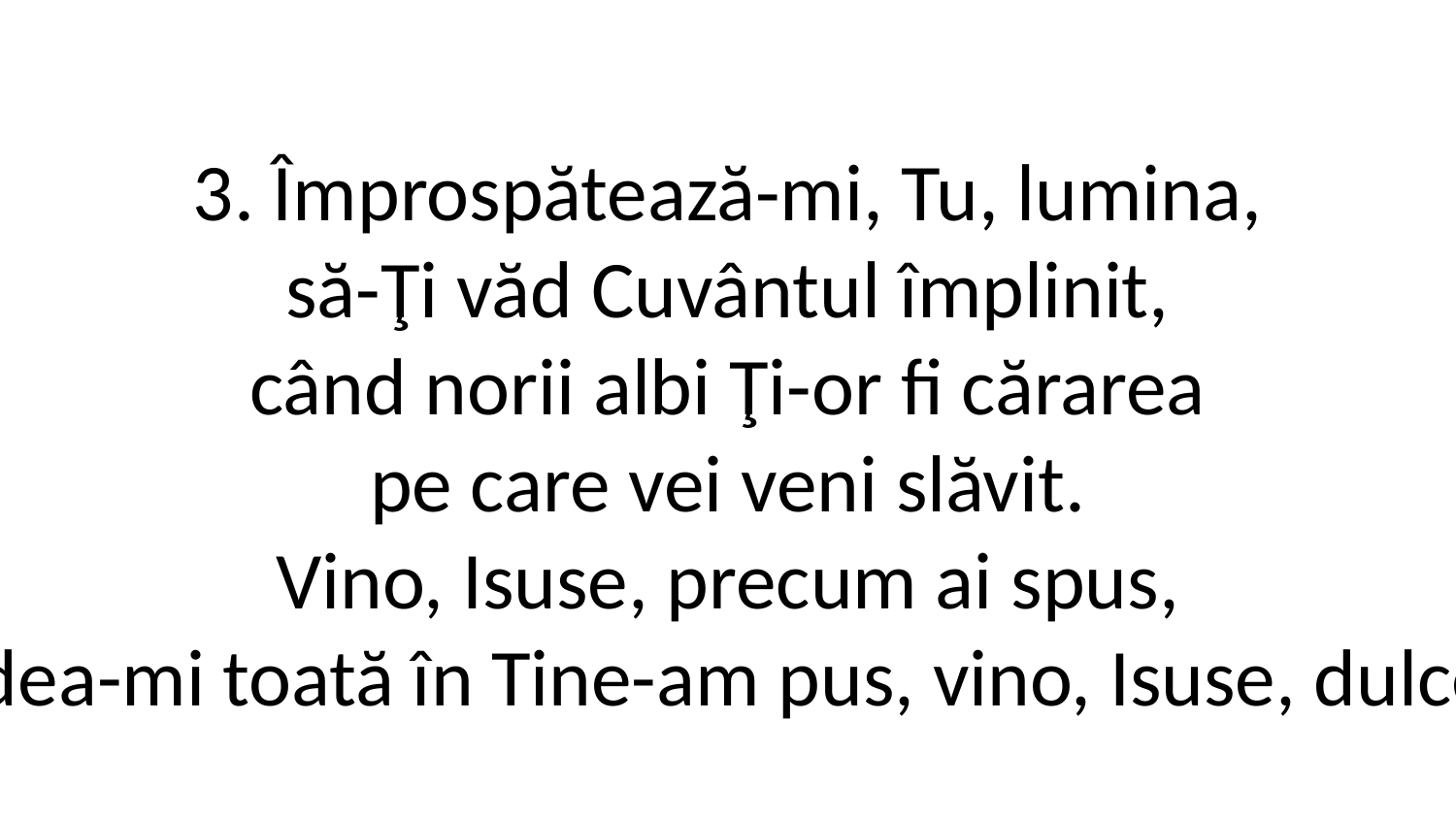

3. Împrospătează-mi, Tu, lumina,
să-Ţi văd Cuvântul împlinit,
când norii albi Ţi-or fi cărarea
pe care vei veni slăvit.
Vino, Isuse, precum ai spus,
nădejdea-mi toată în Tine-am pus, vino, Isuse, dulce Isus!